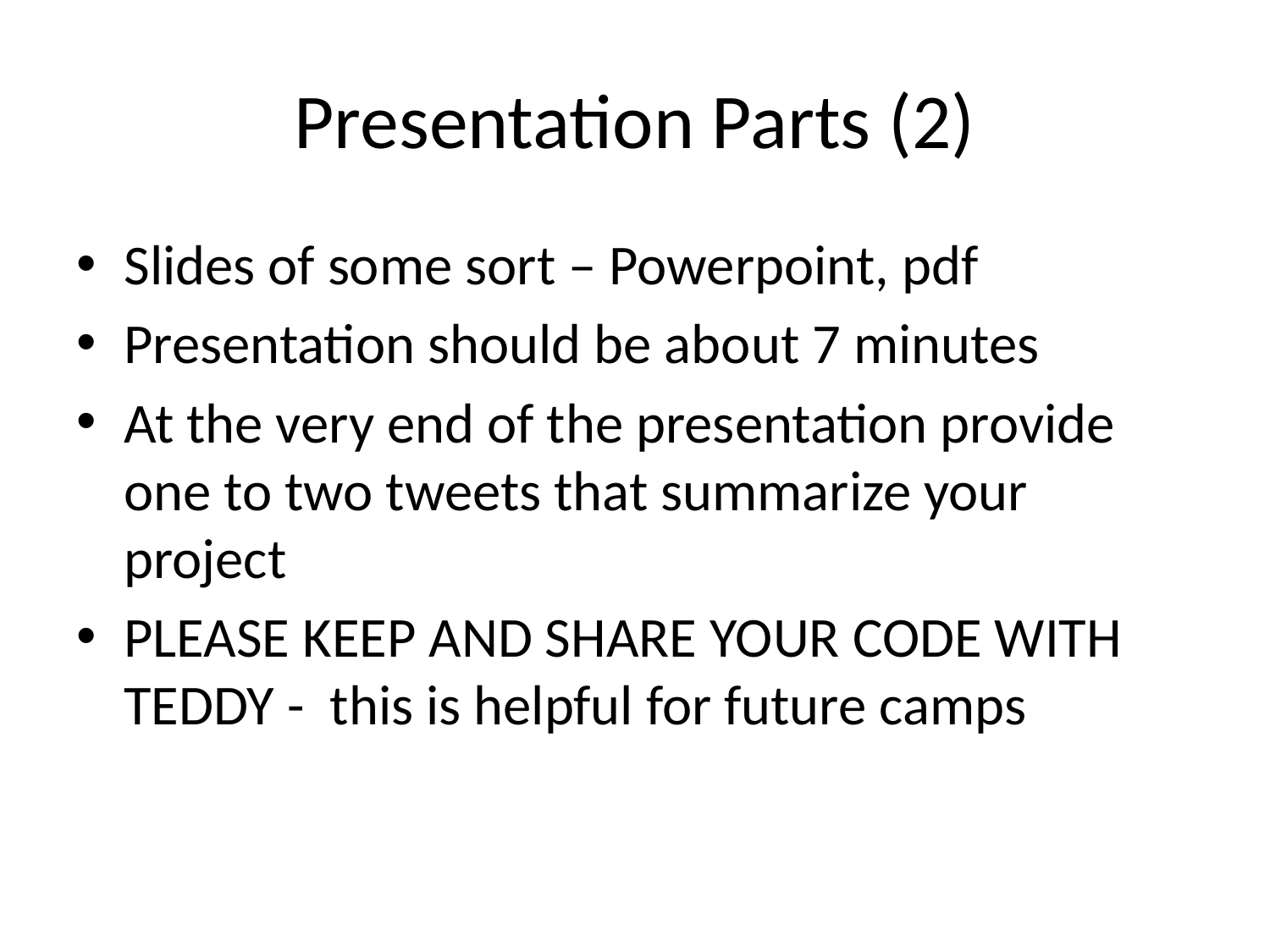

# Presentation Parts (2)
Slides of some sort – Powerpoint, pdf
Presentation should be about 7 minutes
At the very end of the presentation provide one to two tweets that summarize your project
PLEASE KEEP AND SHARE YOUR CODE WITH TEDDY -  this is helpful for future camps